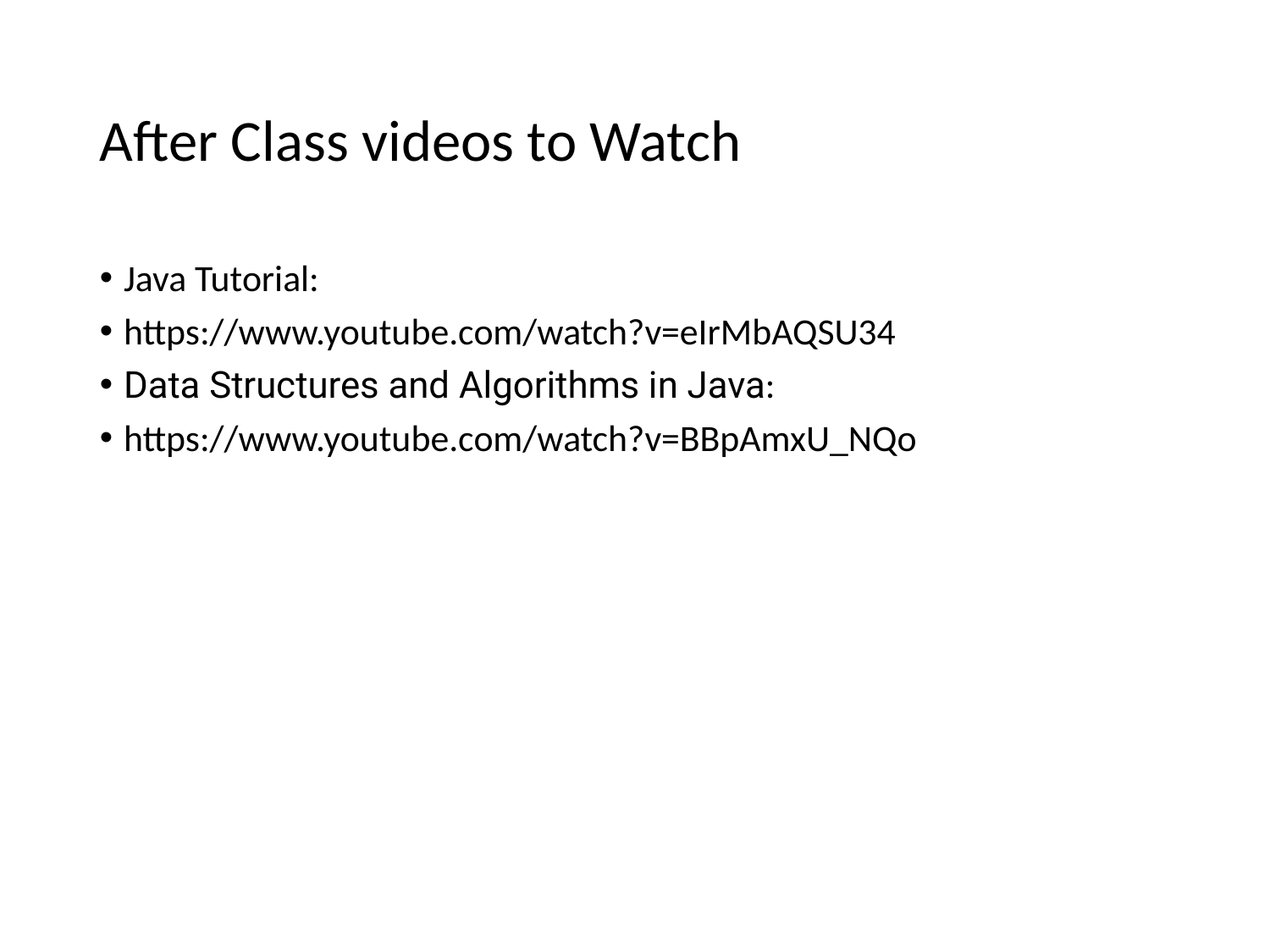

After Class videos to Watch
Java Tutorial:
https://www.youtube.com/watch?v=eIrMbAQSU34
Data Structures and Algorithms in Java:
https://www.youtube.com/watch?v=BBpAmxU_NQo